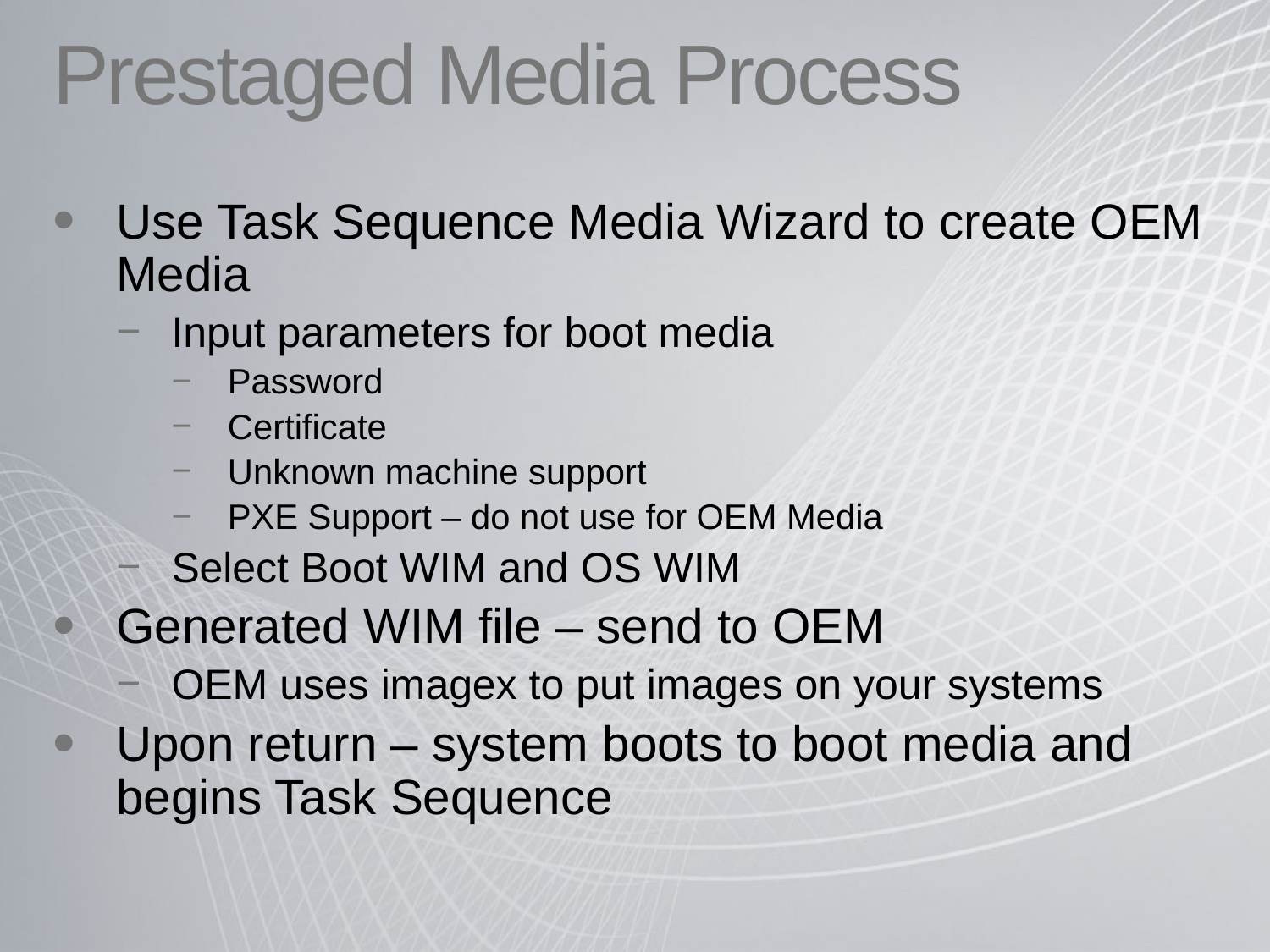

# Prestaged Media Process
Use Task Sequence Media Wizard to create OEM Media
Input parameters for boot media
Password
Certificate
Unknown machine support
PXE Support – do not use for OEM Media
Select Boot WIM and OS WIM
Generated WIM file – send to OEM
OEM uses imagex to put images on your systems
Upon return – system boots to boot media and begins Task Sequence